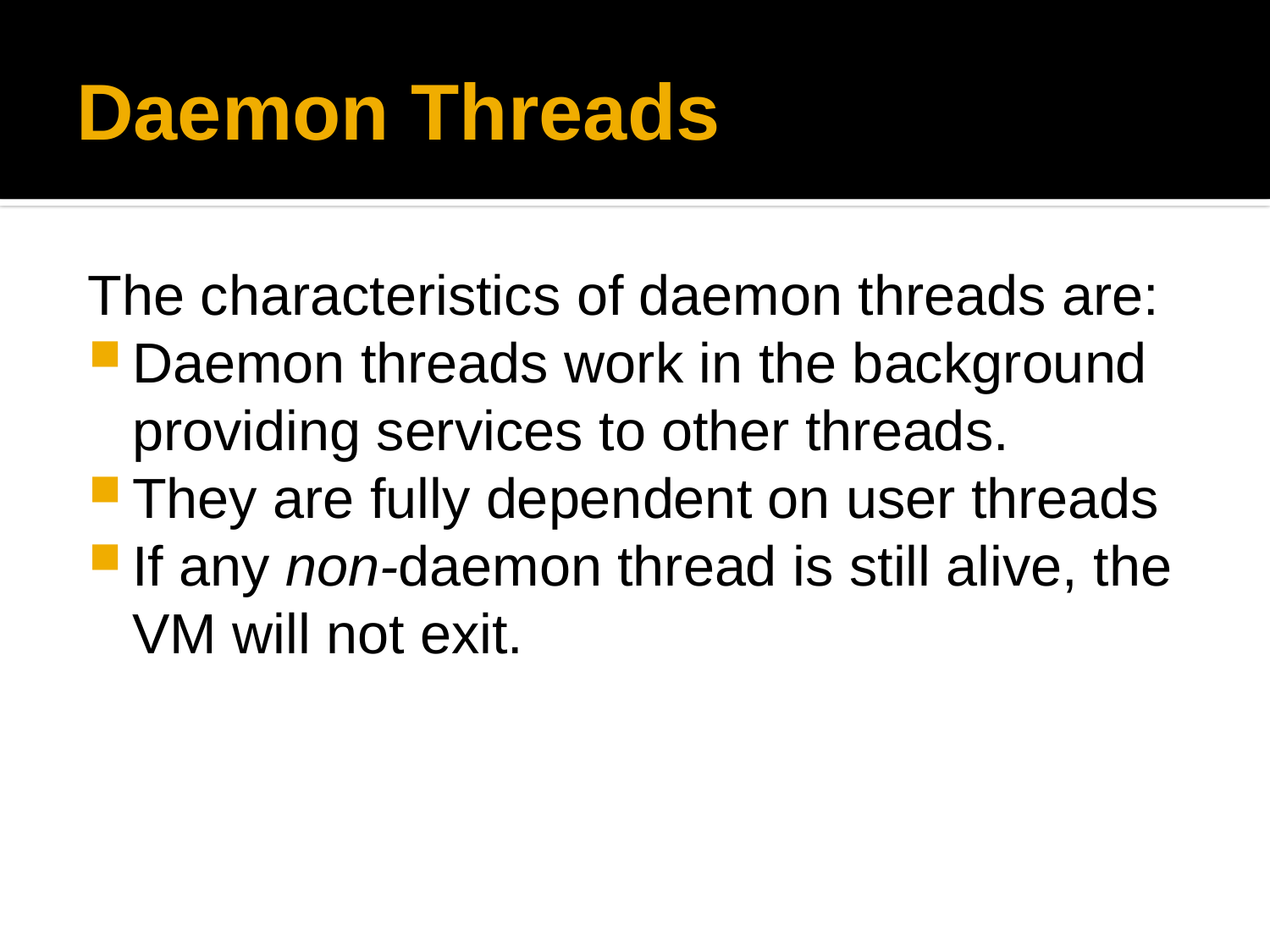

# Daemon Threads
The characteristics of daemon threads are:
Daemon threads work in the background providing services to other threads.
They are fully dependent on user threads
If any non-daemon thread is still alive, the VM will not exit.